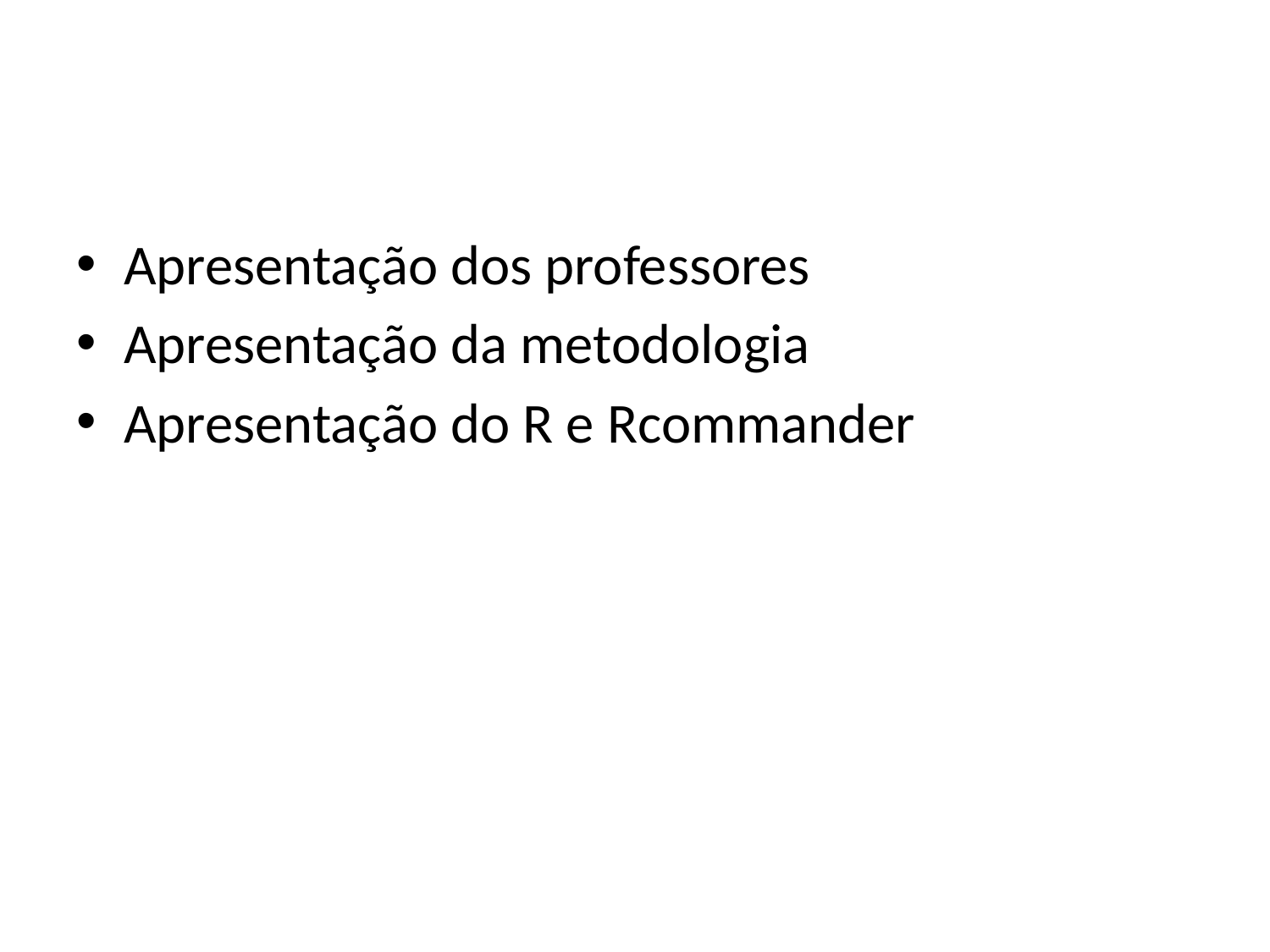

#
Apresentação dos professores
Apresentação da metodologia
Apresentação do R e Rcommander